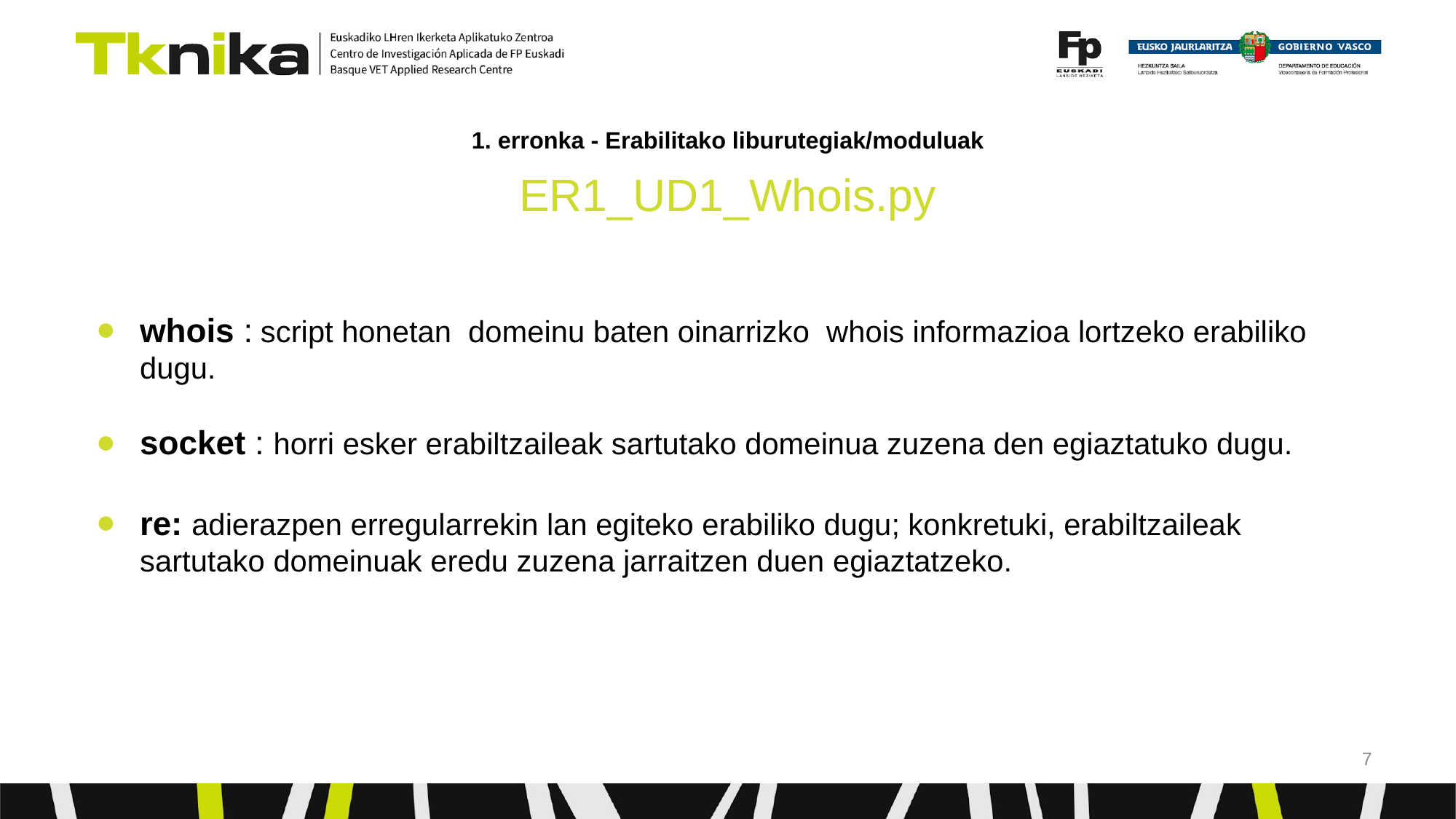

# 1. erronka - Erabilitako liburutegiak/moduluak

ER1_UD1_Whois.py

whois : script honetan  domeinu baten oinarrizko  whois informazioa lortzeko erabiliko dugu.

socket : horri esker erabiltzaileak sartutako domeinua zuzena den egiaztatuko dugu.

re: adierazpen erregularrekin lan egiteko erabiliko dugu; konkretuki, erabiltzaileak sartutako domeinuak eredu zuzena jarraitzen duen egiaztatzeko.

7